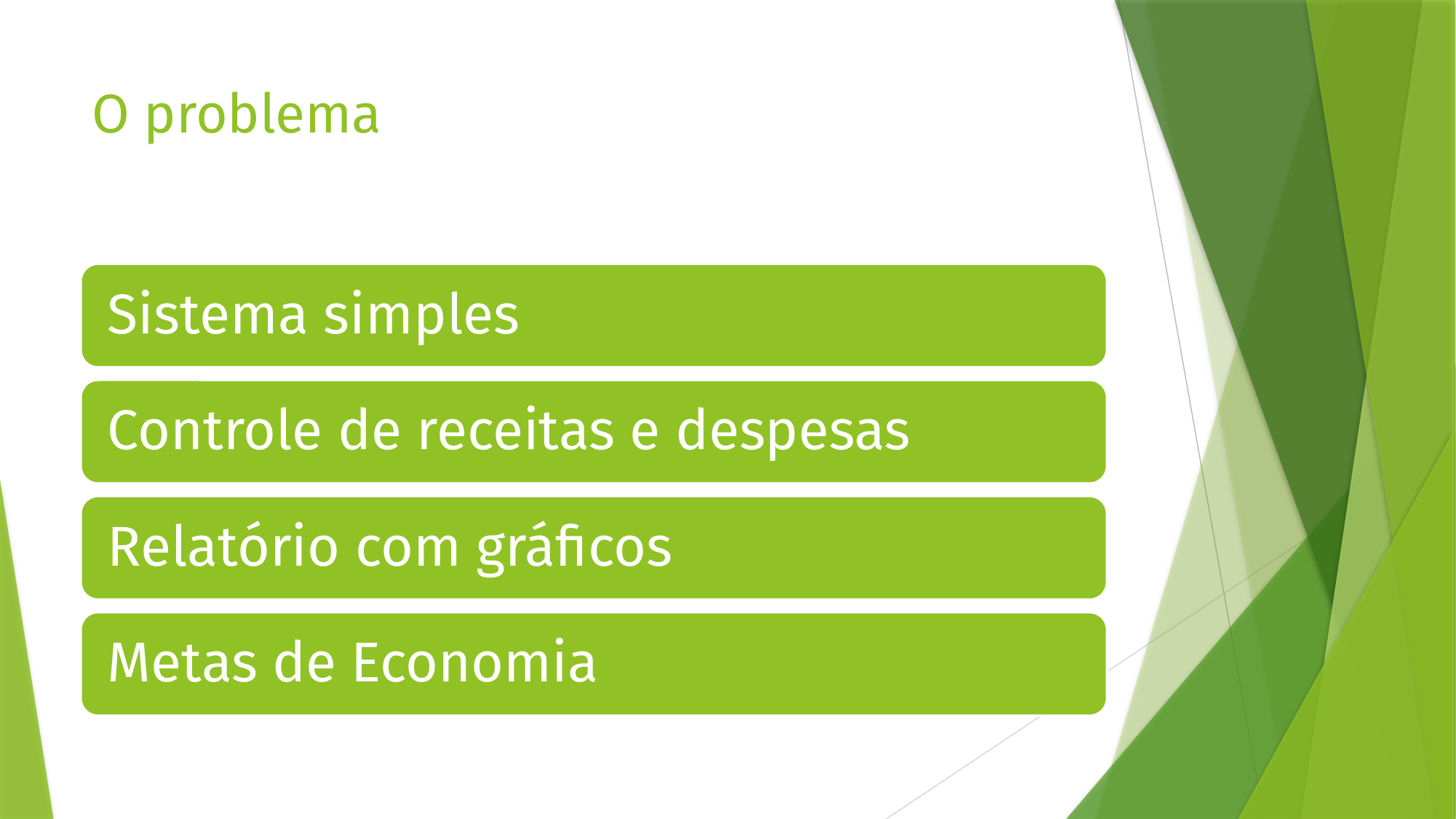

# O problema
Sistema simples
Controle de receitas e despesas
Relatório com gráficos
Metas de Economia